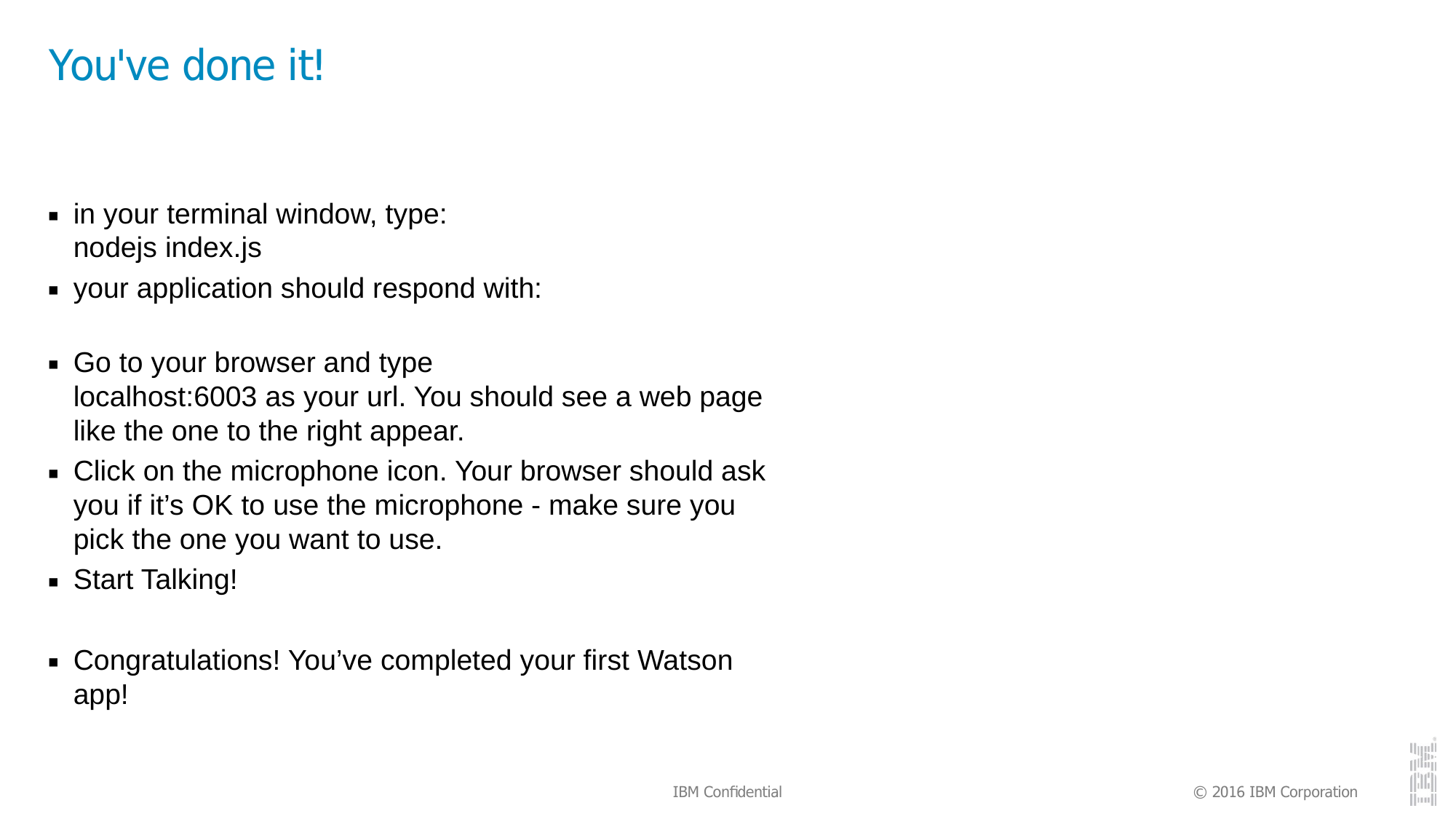

# You've done it!
in your terminal window, type:
nodejs index.js
your application should respond with:
Go to your browser and type
localhost:6003 as your url. You should see a web page like the one to the right appear.
Click on the microphone icon. Your browser should ask you if it’s OK to use the microphone - make sure you pick the one you want to use.
Start Talking!

Congratulations! You’ve completed your first Watson app!
17